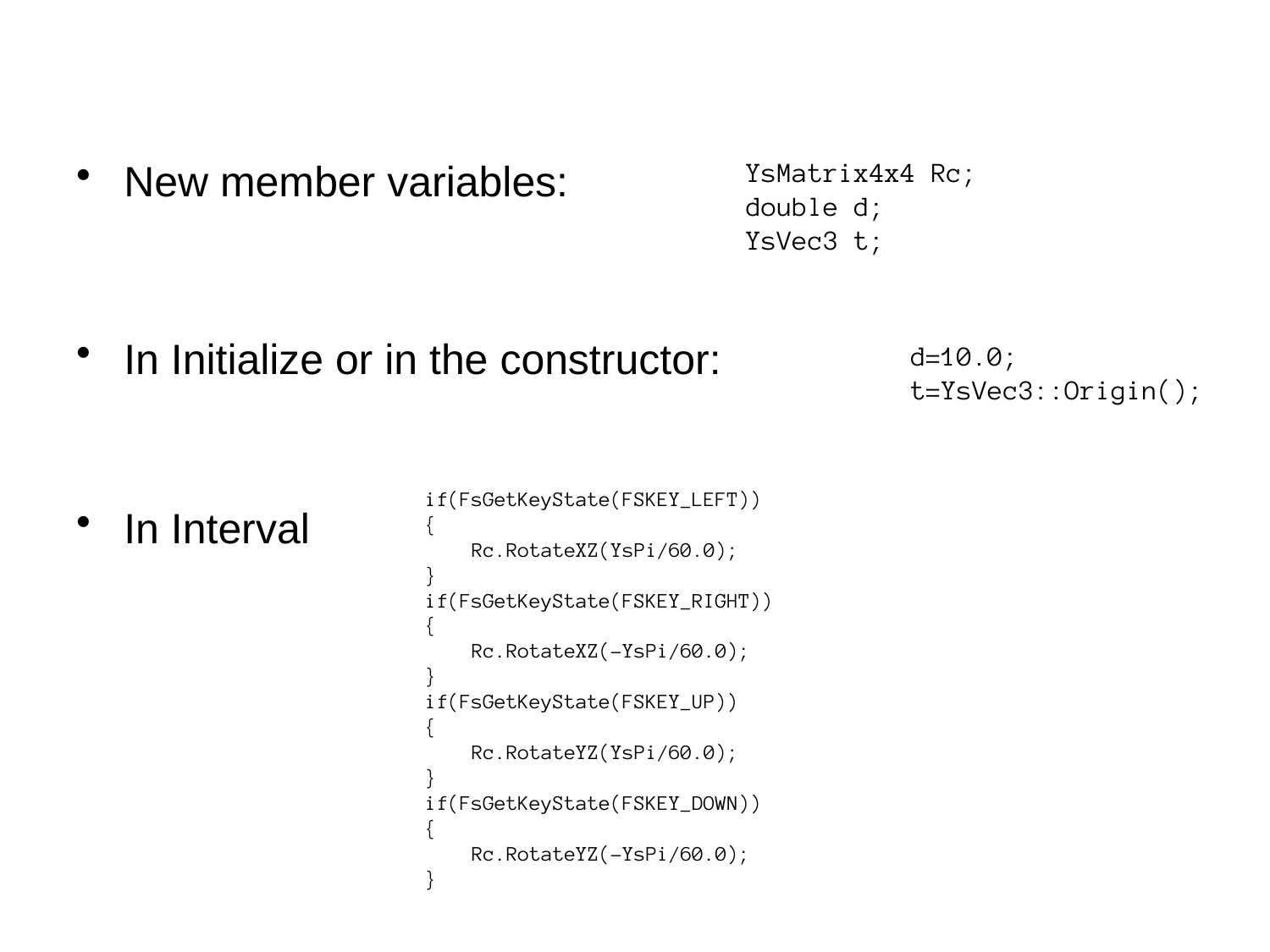

#
New member variables:

In Initialize or in the constructor:

In Interval
    YsMatrix4x4 Rc;
    double d;
    YsVec3 t;
    d=10.0;
    t=YsVec3::Origin();
    if(FsGetKeyState(FSKEY_LEFT))
    {
        Rc.RotateXZ(YsPi/60.0);
    }
    if(FsGetKeyState(FSKEY_RIGHT))
    {
        Rc.RotateXZ(-YsPi/60.0);
    }
    if(FsGetKeyState(FSKEY_UP))
    {
        Rc.RotateYZ(YsPi/60.0);
    }
    if(FsGetKeyState(FSKEY_DOWN))
    {
        Rc.RotateYZ(-YsPi/60.0);
    }